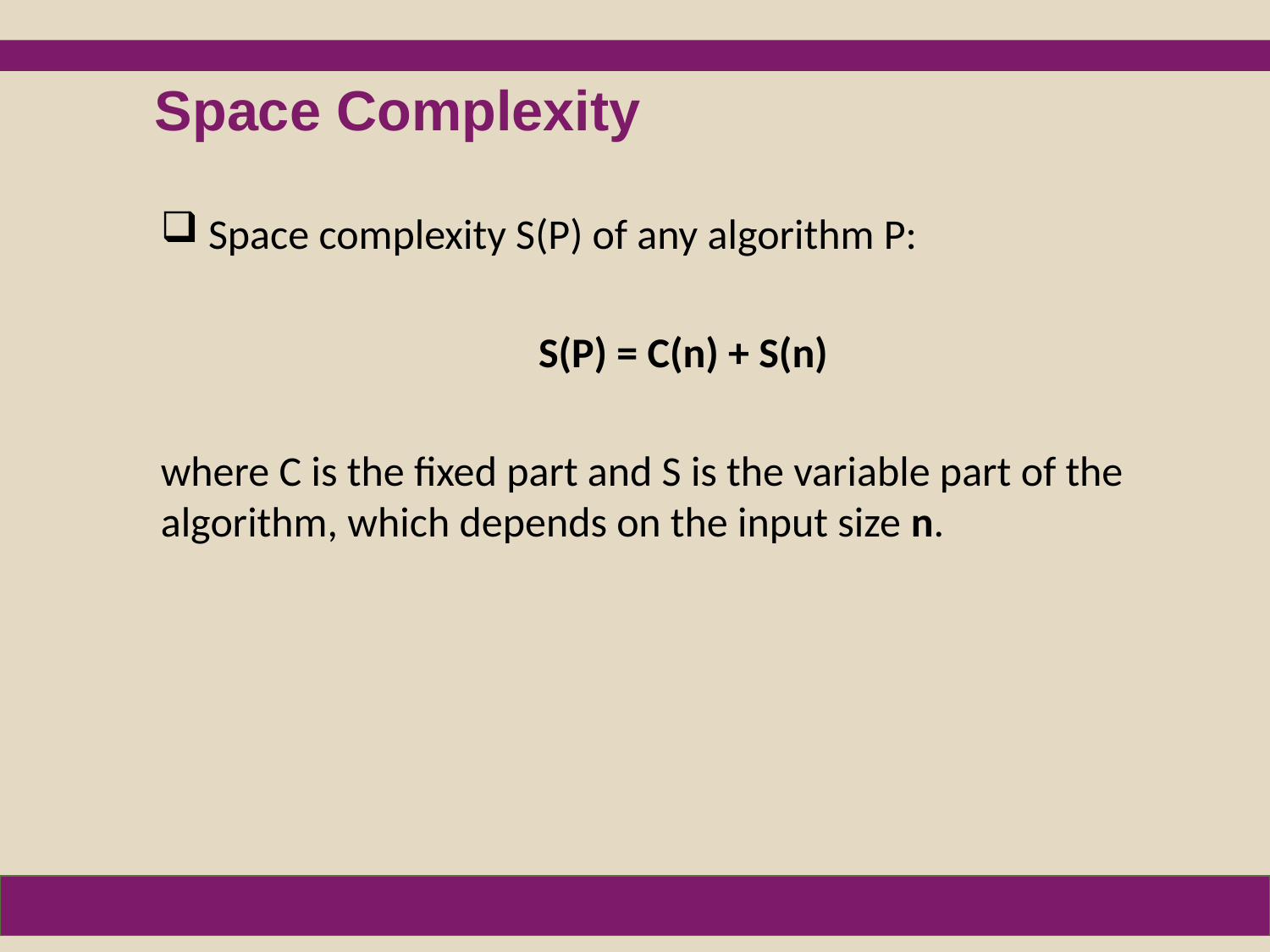

Space Complexity
Space complexity S(P) of any algorithm P:

S(P) = C(n) + S(n)

where C is the fixed part and S is the variable part of the algorithm, which depends on the input size n.